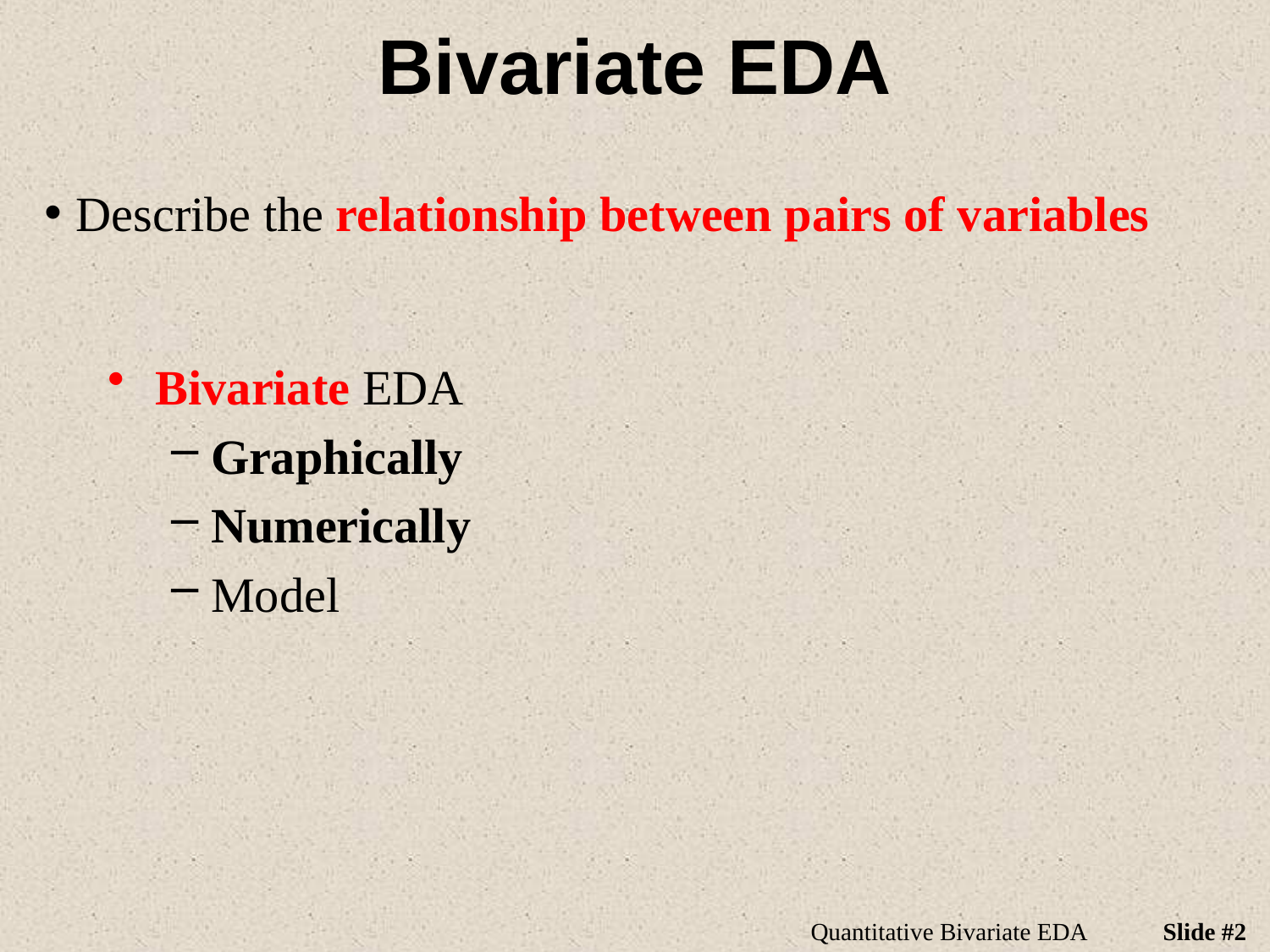

# Bivariate EDA
Describe the relationship between pairs of variables
Bivariate EDA
Graphically
Numerically
Model
Quantitative Bivariate EDA
Slide #2